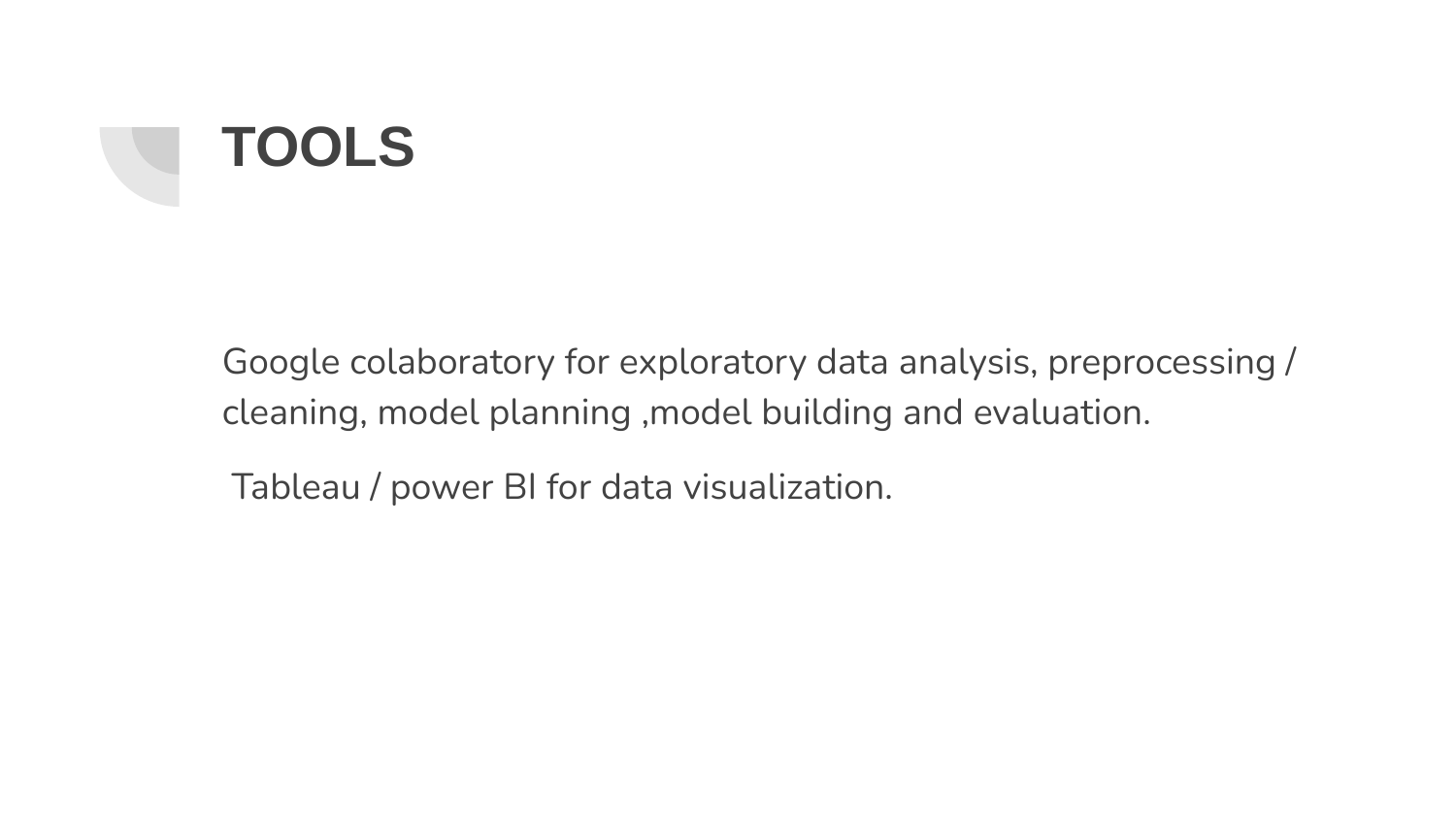

# TOOLS
Google colaboratory for exploratory data analysis, preprocessing / cleaning, model planning ,model building and evaluation.
 Tableau / power BI for data visualization.